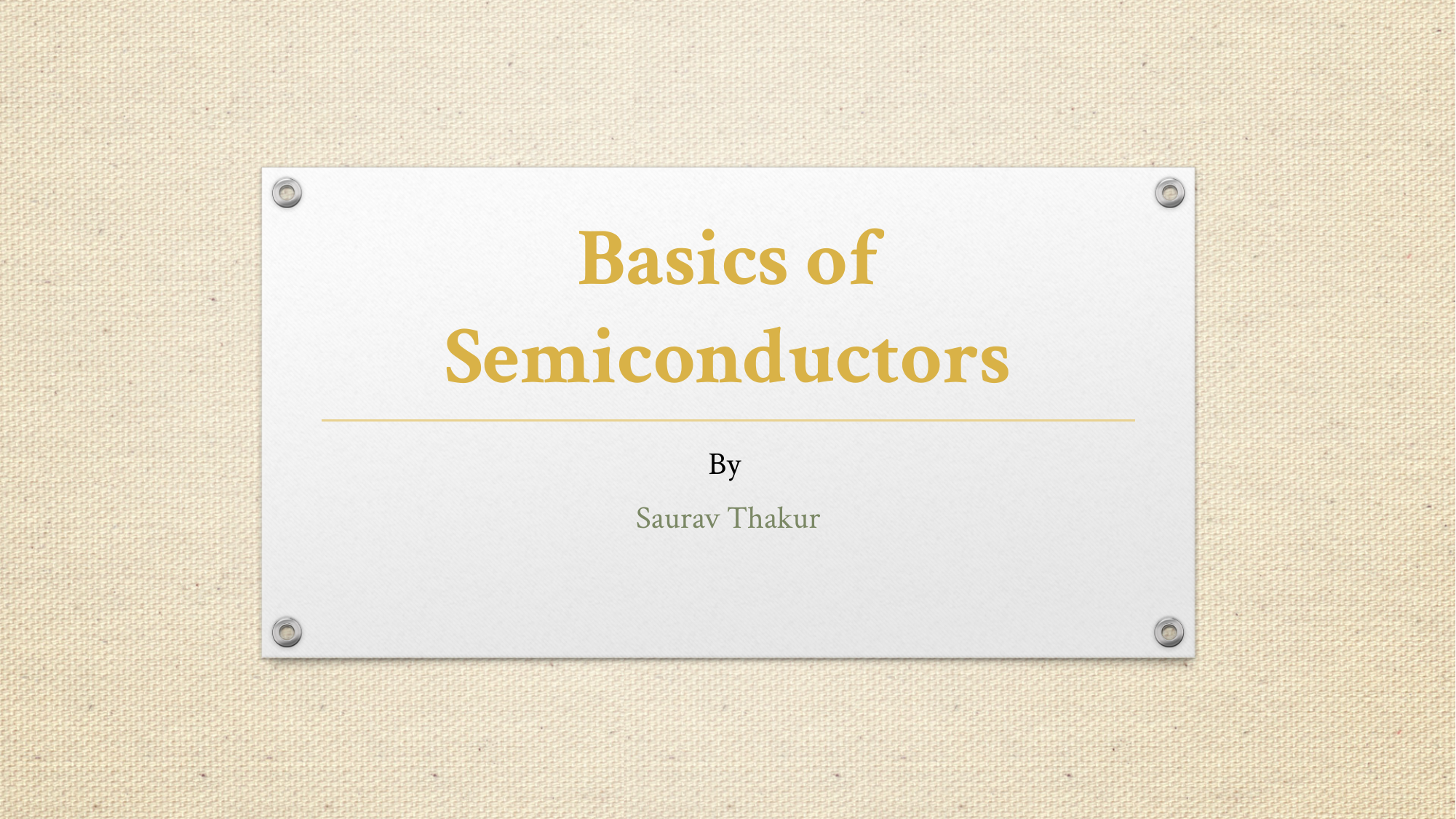

# Basics of Semiconductors
By
Saurav Thakur